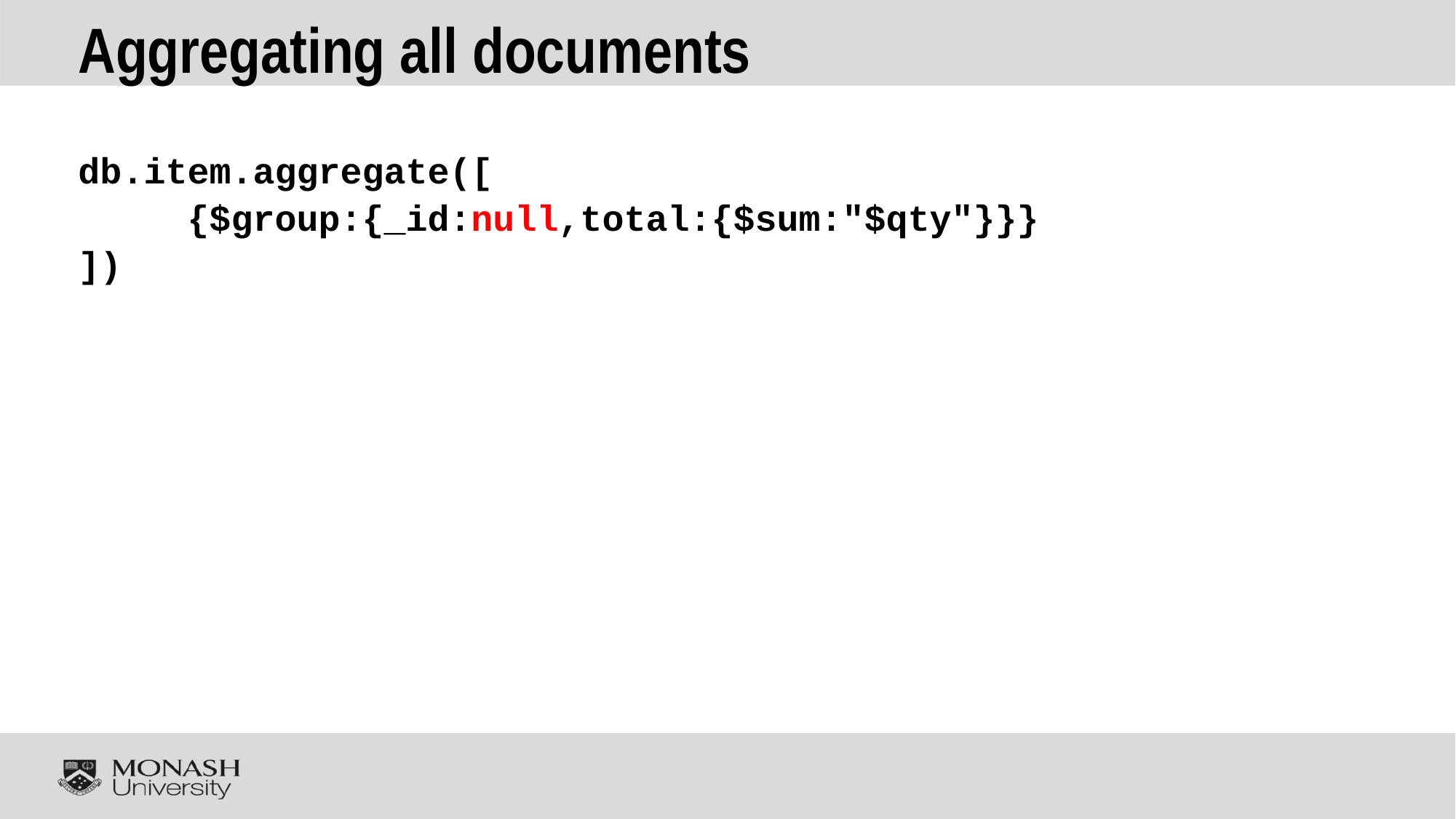

# Aggregating all documents
db.item.aggregate([
     {$group:{_id:null,total:{$sum:"$qty"}}}
])